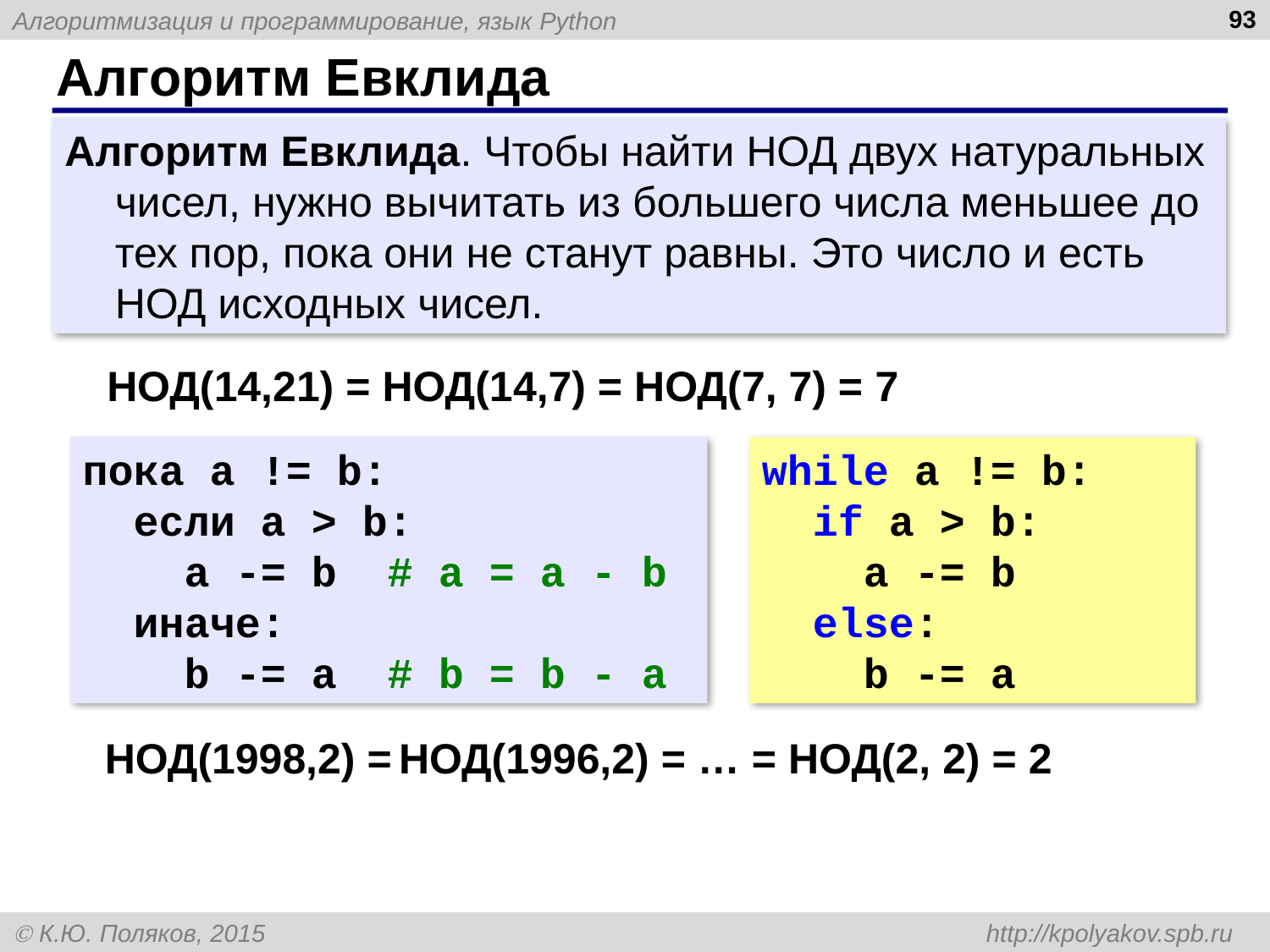

93
# Алгоритм Евклида
Алгоритм Евклида. Чтобы найти НОД двух натуральных чисел, нужно вычитать из большего числа меньшее до тех пор, пока они не станут равны. Это число и есть НОД исходных чисел.
НОД(14,21) = НОД(14,7) = НОД(7, 7) = 7
пока a != b:
  если a > b:
    a -= b  # a = a - b
  иначе:
    b -= a  # b = b - a
while a != b:
  if a > b:
    a -= b
  else:
    b -= a
НОД(1998,2) =
НОД(1996,2) = … = НОД(2, 2) = 2